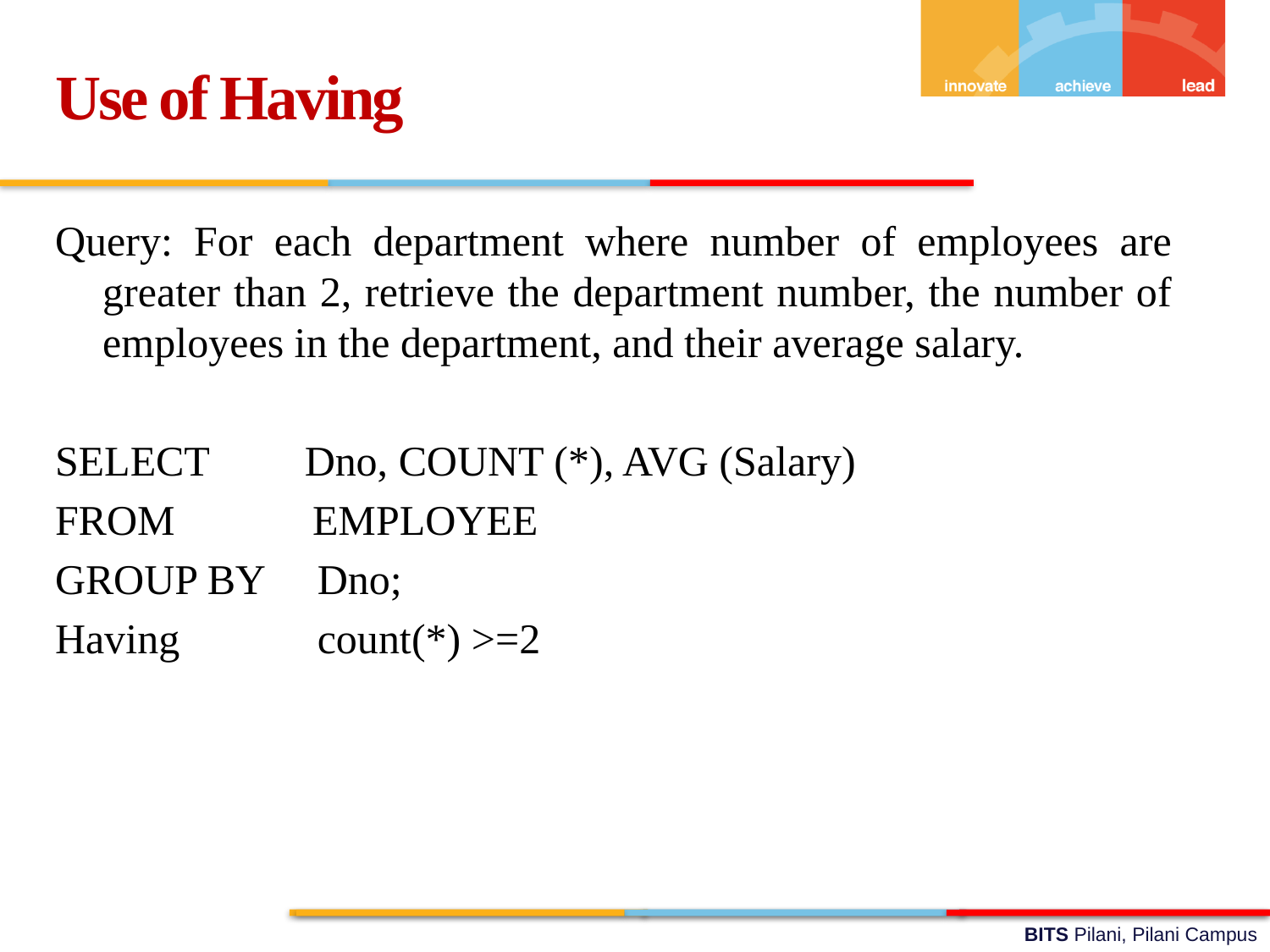

Use of Having
Query: For each department where number of employees are greater than 2, retrieve the department number, the number of employees in the department, and their average salary.

SELECT         Dno, COUNT (*), AVG (Salary)
FROM             EMPLOYEE
GROUP BY     Dno;
Having             count(*) >=2